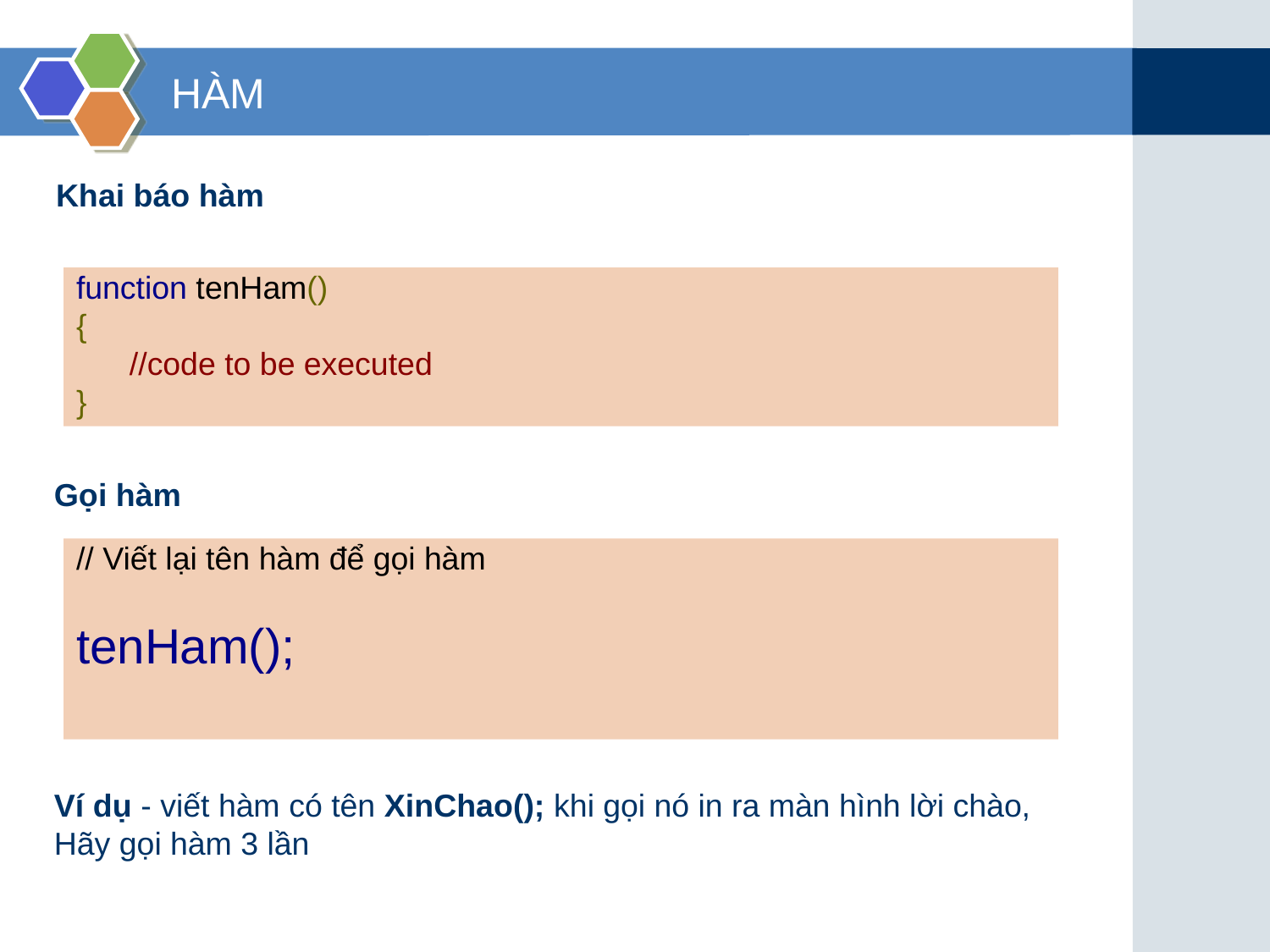

# HÀM
Khai báo hàm
function tenHam()
{
      //code to be executed
}
Gọi hàm
// Viết lại tên hàm để gọi hàm

tenHam();

Ví dụ - viết hàm có tên XinChao(); khi gọi nó in ra màn hình lời chào,
Hãy gọi hàm 3 lần